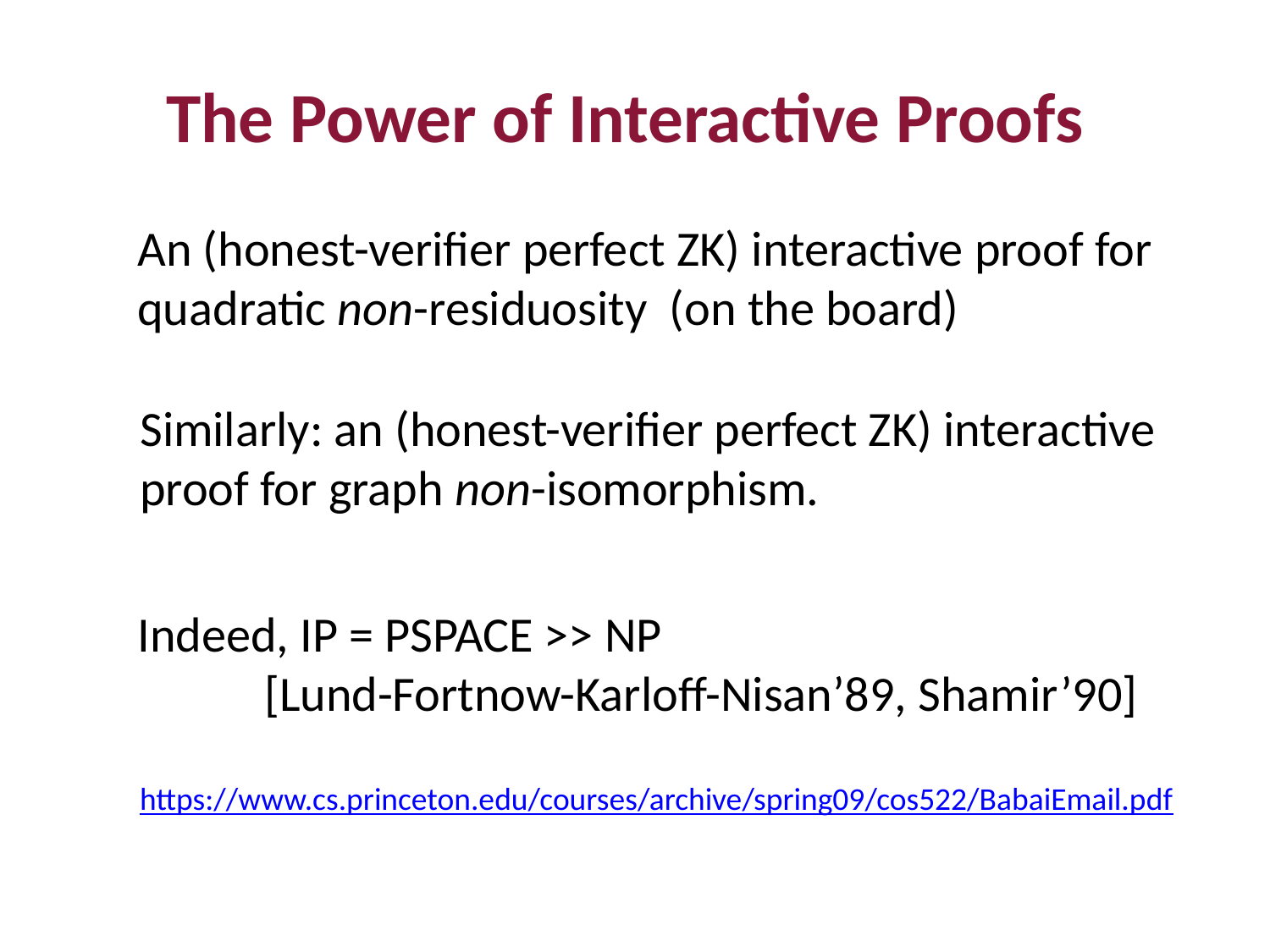

The Power of Interactive Proofs
An (honest-verifier perfect ZK) interactive proof for quadratic non-residuosity  (on the board)
Similarly: an (honest-verifier perfect ZK) interactive proof for graph non-isomorphism.
Indeed, IP = PSPACE >> NP
	[Lund-Fortnow-Karloff-Nisan’89, Shamir’90]
https://www.cs.princeton.edu/courses/archive/spring09/cos522/BabaiEmail.pdf